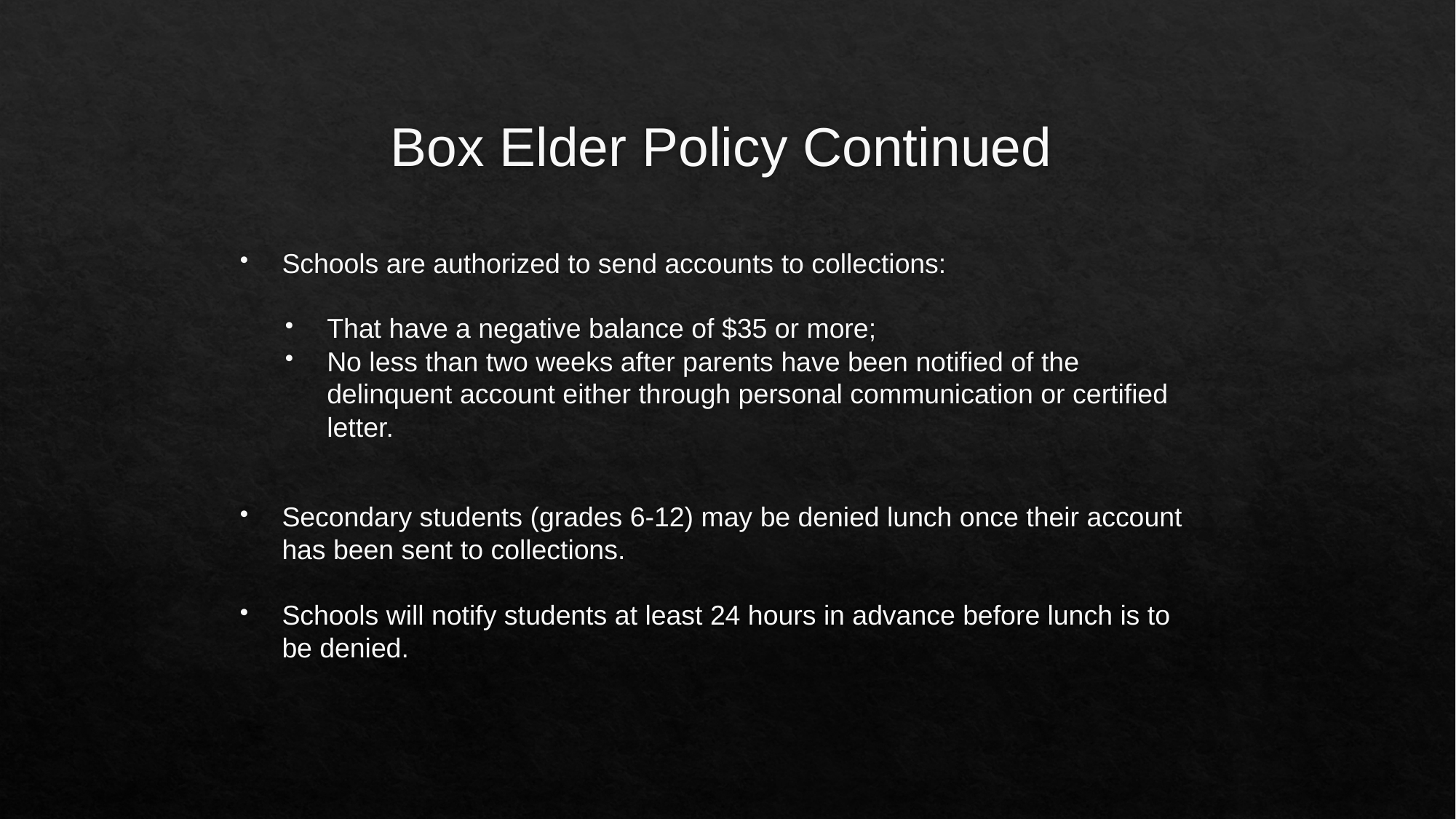

# Box Elder Policy Continued

Schools are authorized to send accounts to collections:

That have a negative balance of $35 or more;
No less than two weeks after parents have been notified of the delinquent account either through personal communication or certified letter.

Secondary students (grades 6-12) may be denied lunch once their account has been sent to collections.

Schools will notify students at least 24 hours in advance before lunch is to be denied.